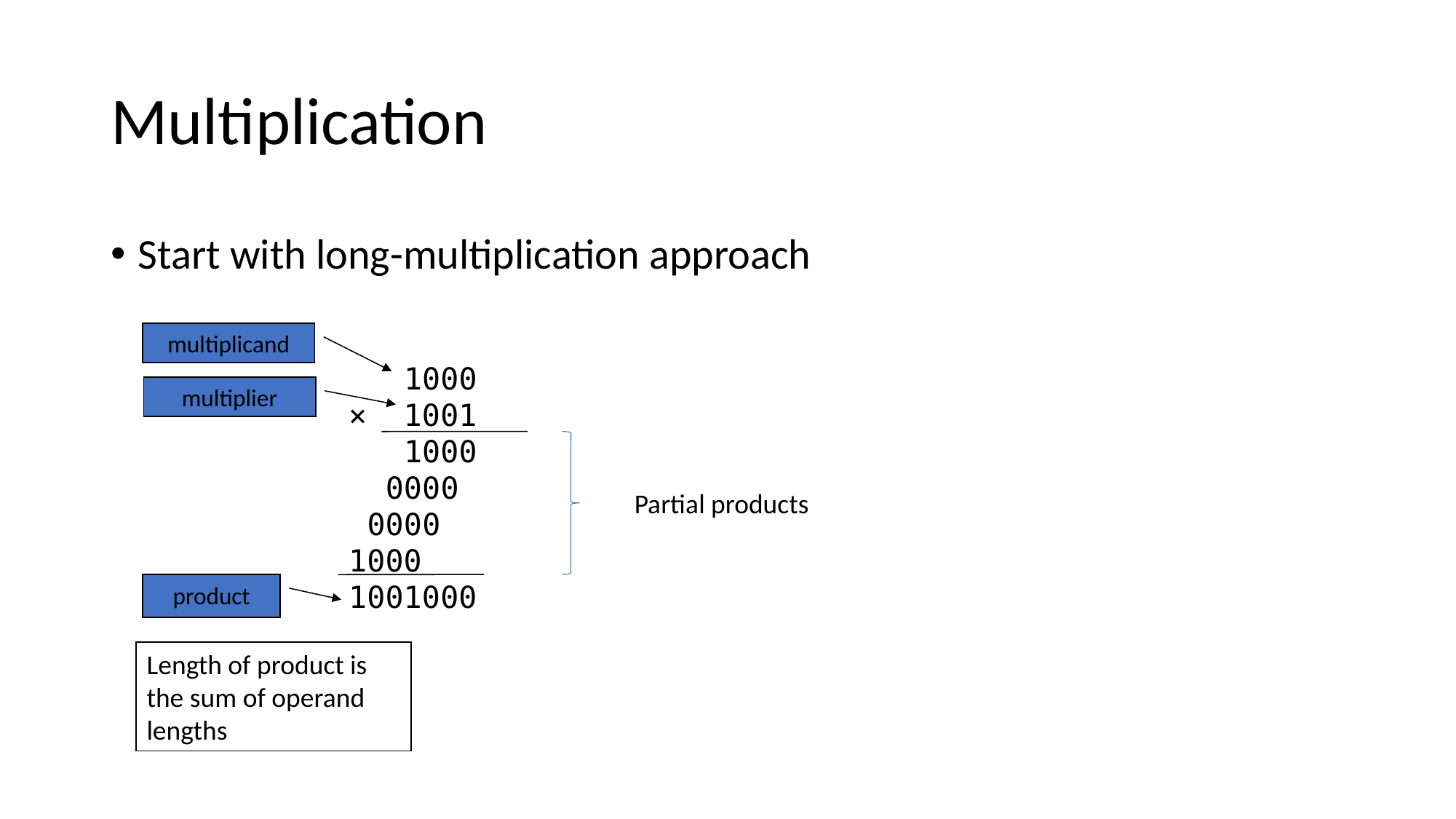

# Multiplication
Start with long-multiplication approach
multiplicand
   1000
×  1001
   1000
  0000
 0000
1000
1001000
multiplier

Partial products
product

Length of product is the sum of operand lengths